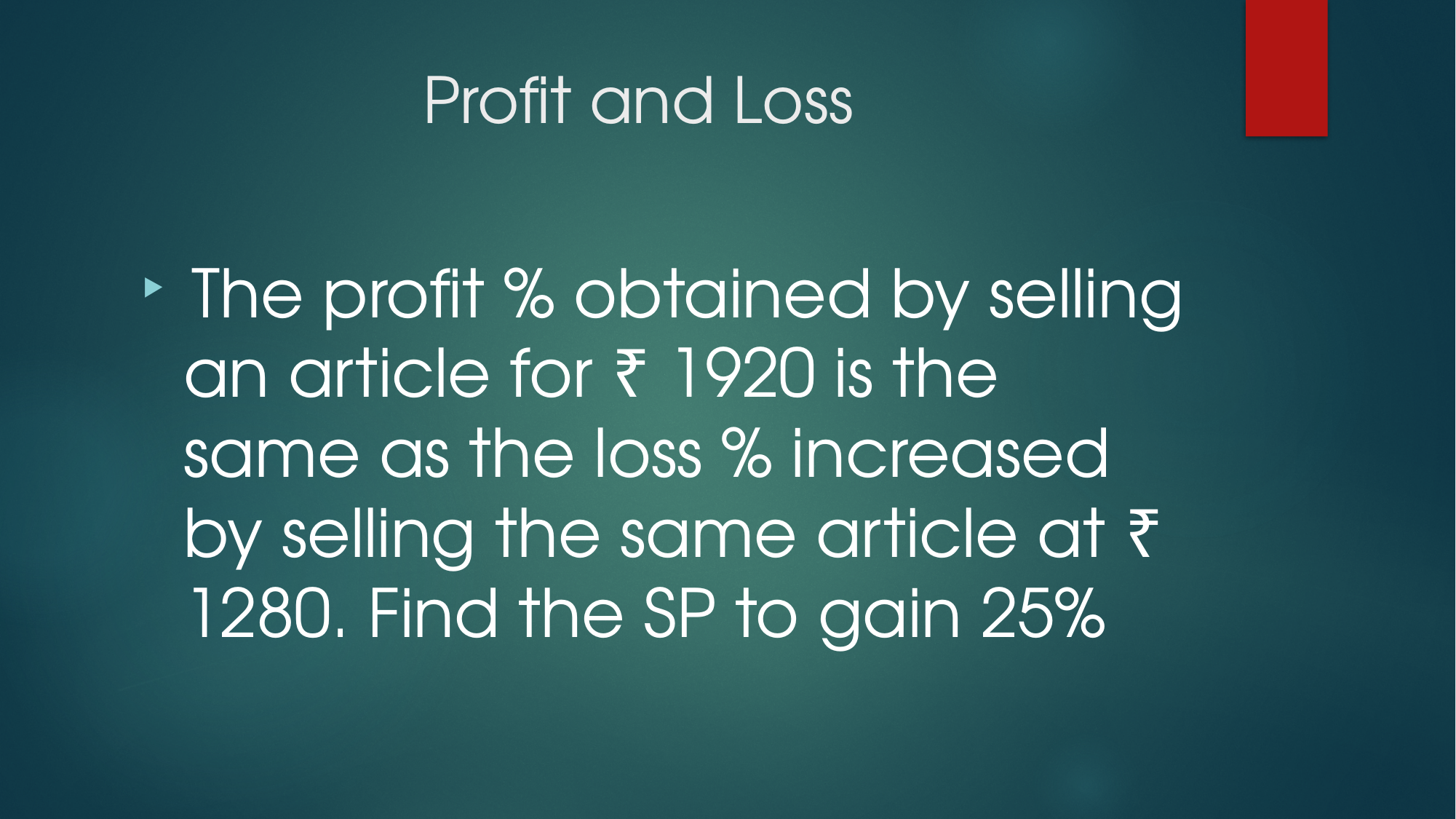

# Profit and Loss
 The profit % obtained by selling an article for ₹ 1920 is the same as the loss % increased by selling the same article at ₹ 1280. Find the SP to gain 25%